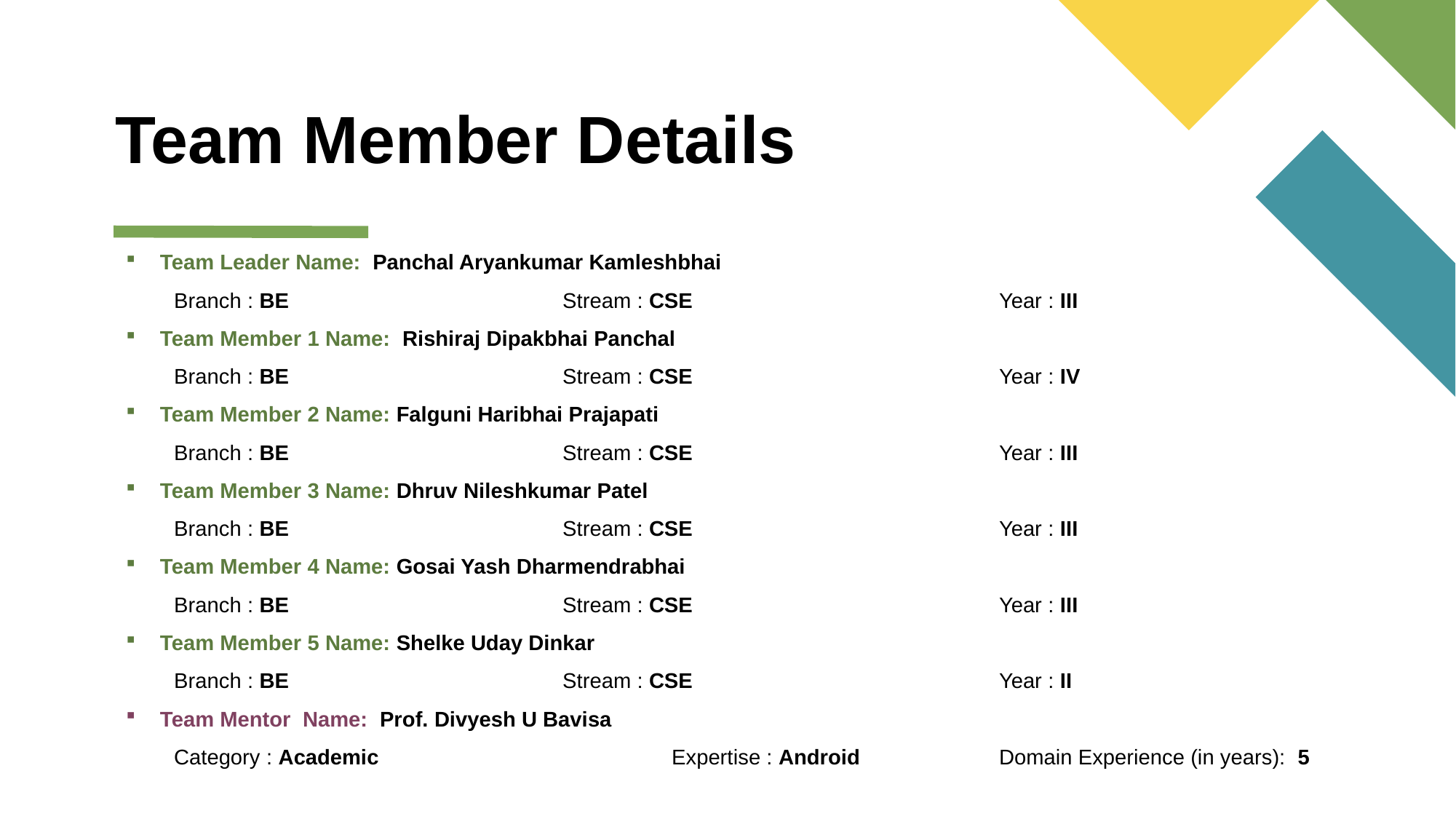

# Team Member Details
Team Leader Name:  Panchal Aryankumar Kamleshbhai
        Branch : BE			Stream : CSE			Year : III
Team Member 1 Name:  Rishiraj Dipakbhai Panchal
        Branch : BE			Stream : CSE			Year : IV
Team Member 2 Name: Falguni Haribhai Prajapati
        Branch : BE			Stream : CSE			Year : III
Team Member 3 Name: Dhruv Nileshkumar Patel
        Branch : BE			Stream : CSE			Year : III
Team Member 4 Name: Gosai Yash Dharmendrabhai
        Branch : BE			Stream : CSE			Year : III
Team Member 5 Name: Shelke Uday Dinkar
        Branch : BE			Stream : CSE			Year : II
Team Mentor  Name:  Prof. Divyesh U Bavisa
        Category : Academic 			Expertise : Android  		Domain Experience (in years):  5